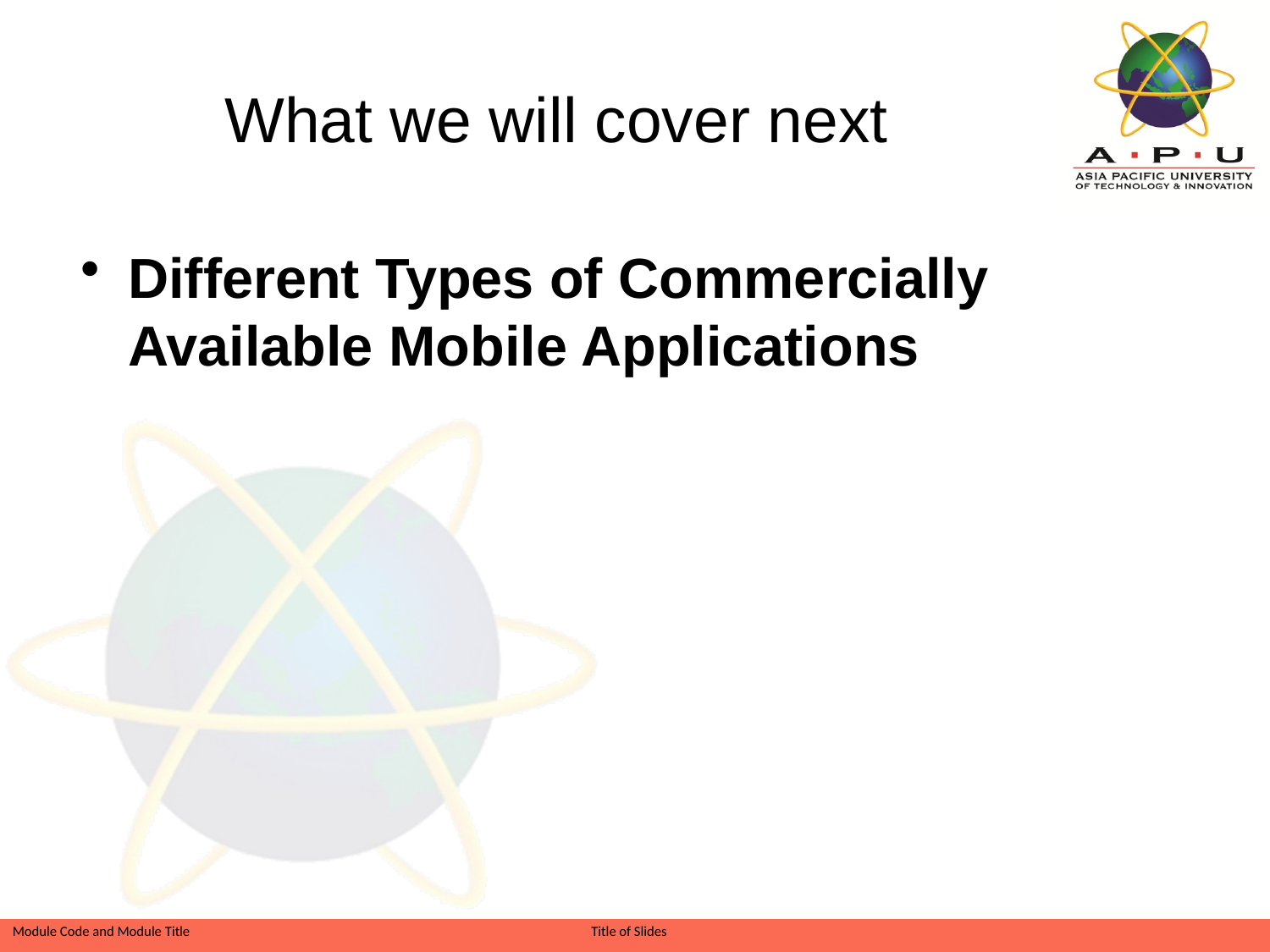

# What we will cover next
Different Types of Commercially Available Mobile Applications